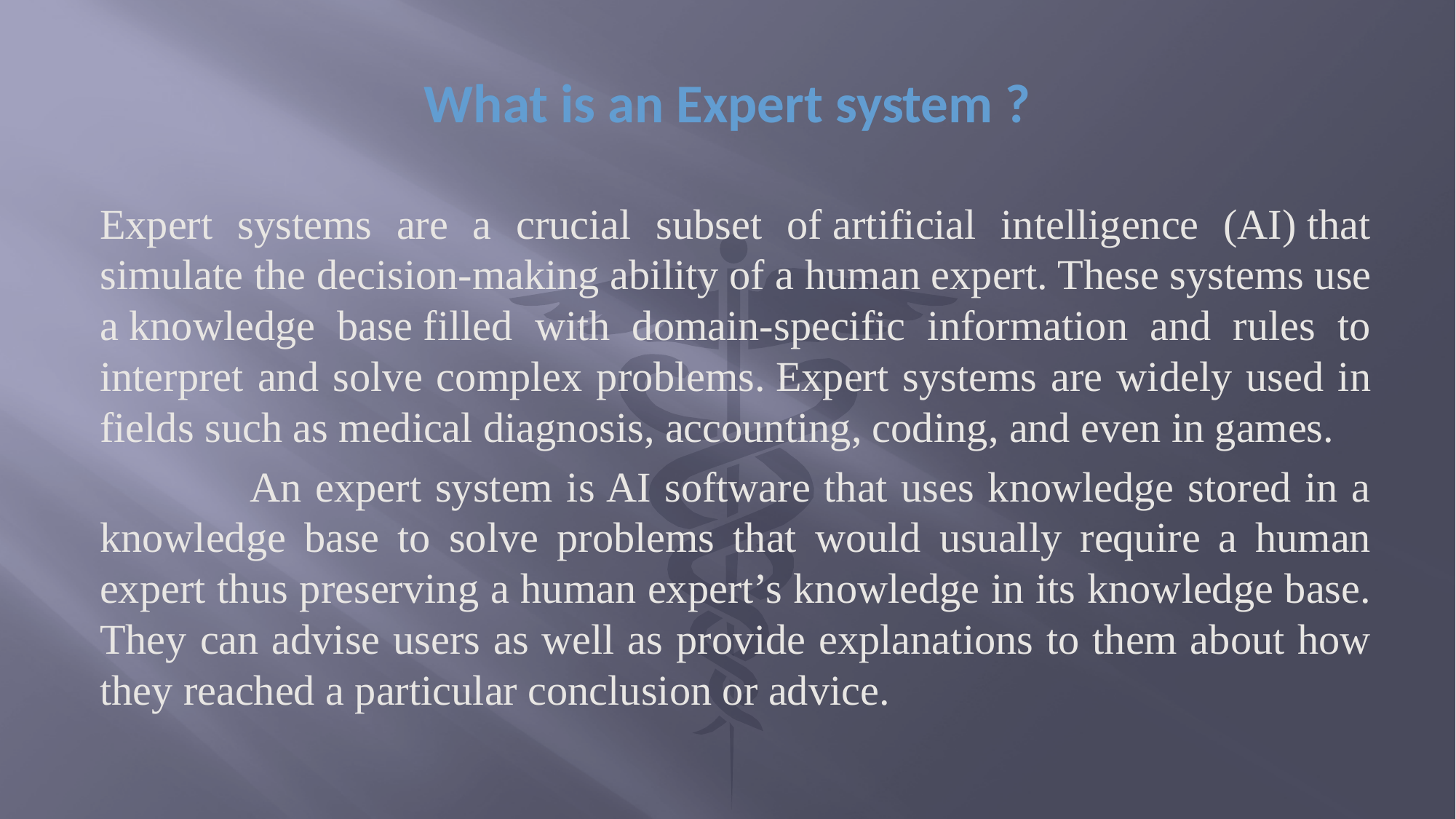

# What is an Expert system ?
Expert systems are a crucial subset of artificial intelligence (AI) that simulate the decision-making ability of a human expert. These systems use a knowledge base filled with domain-specific information and rules to interpret and solve complex problems. Expert systems are widely used in fields such as medical diagnosis, accounting, coding, and even in games.
           An expert system is AI software that uses knowledge stored in a knowledge base to solve problems that would usually require a human expert thus preserving a human expert’s knowledge in its knowledge base. They can advise users as well as provide explanations to them about how they reached a particular conclusion or advice.